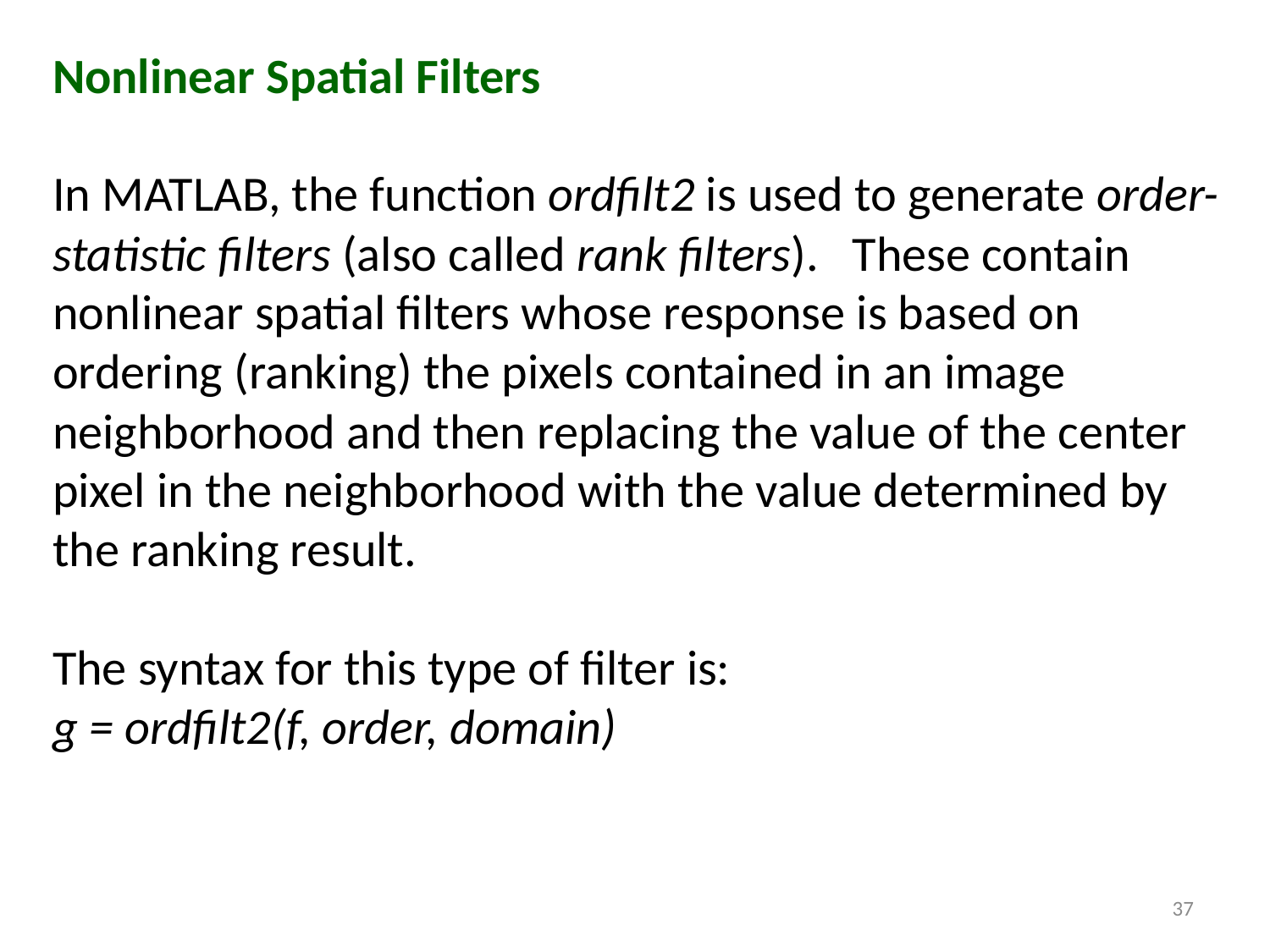

Nonlinear Spatial Filters

In MATLAB, the function ordfilt2 is used to generate order-statistic filters (also called rank filters).   These contain nonlinear spatial filters whose response is based on ordering (ranking) the pixels contained in an image neighborhood and then replacing the value of the center pixel in the neighborhood with the value determined by the ranking result.

The syntax for this type of filter is:
g = ordfilt2(f, order, domain)

37